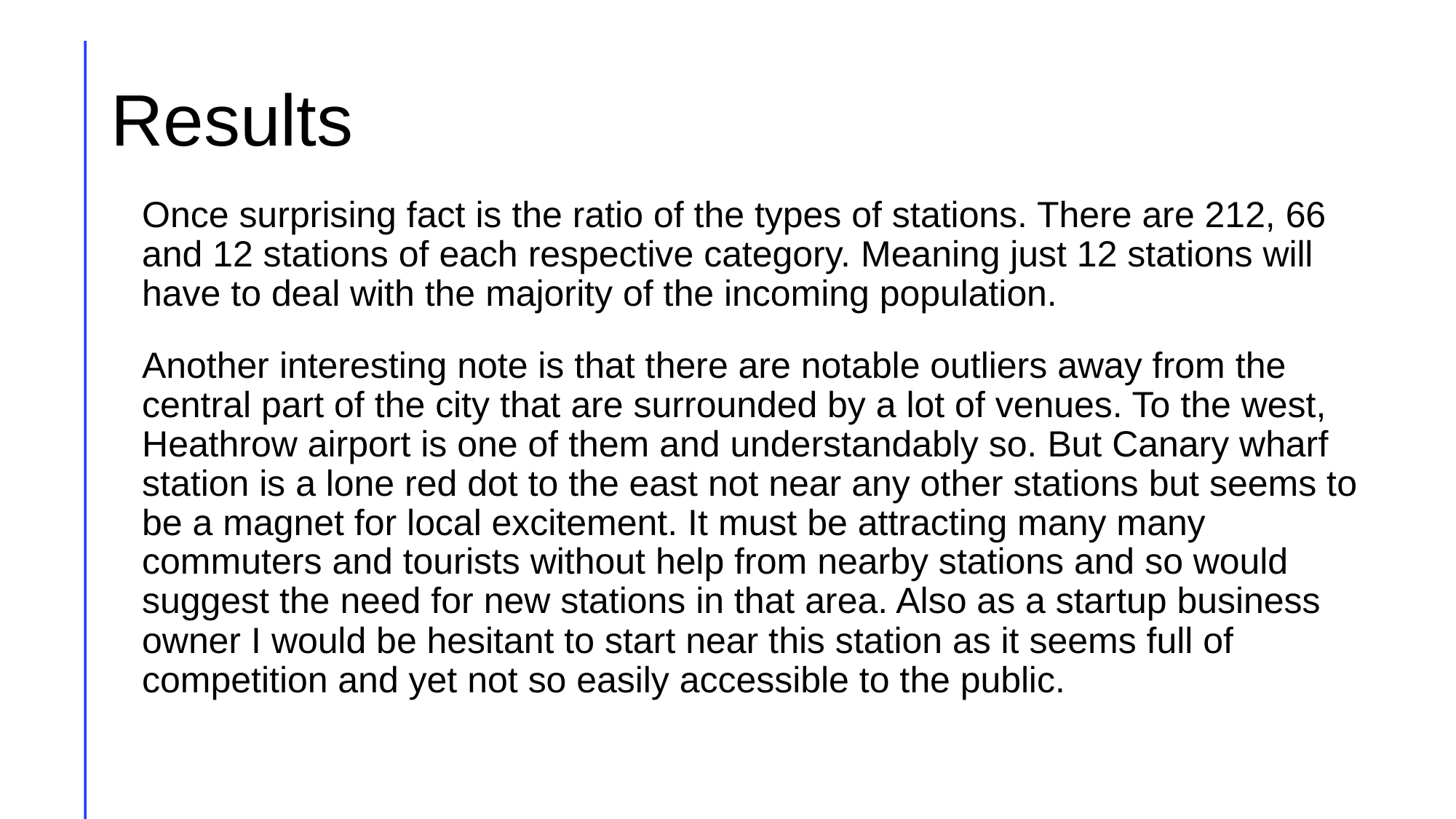

# Results
Once surprising fact is the ratio of the types of stations. There are 212, 66 and 12 stations of each respective category. Meaning just 12 stations will have to deal with the majority of the incoming population.
Another interesting note is that there are notable outliers away from the central part of the city that are surrounded by a lot of venues. To the west, Heathrow airport is one of them and understandably so. But Canary wharf station is a lone red dot to the east not near any other stations but seems to be a magnet for local excitement. It must be attracting many many commuters and tourists without help from nearby stations and so would suggest the need for new stations in that area. Also as a startup business owner I would be hesitant to start near this station as it seems full of competition and yet not so easily accessible to the public.